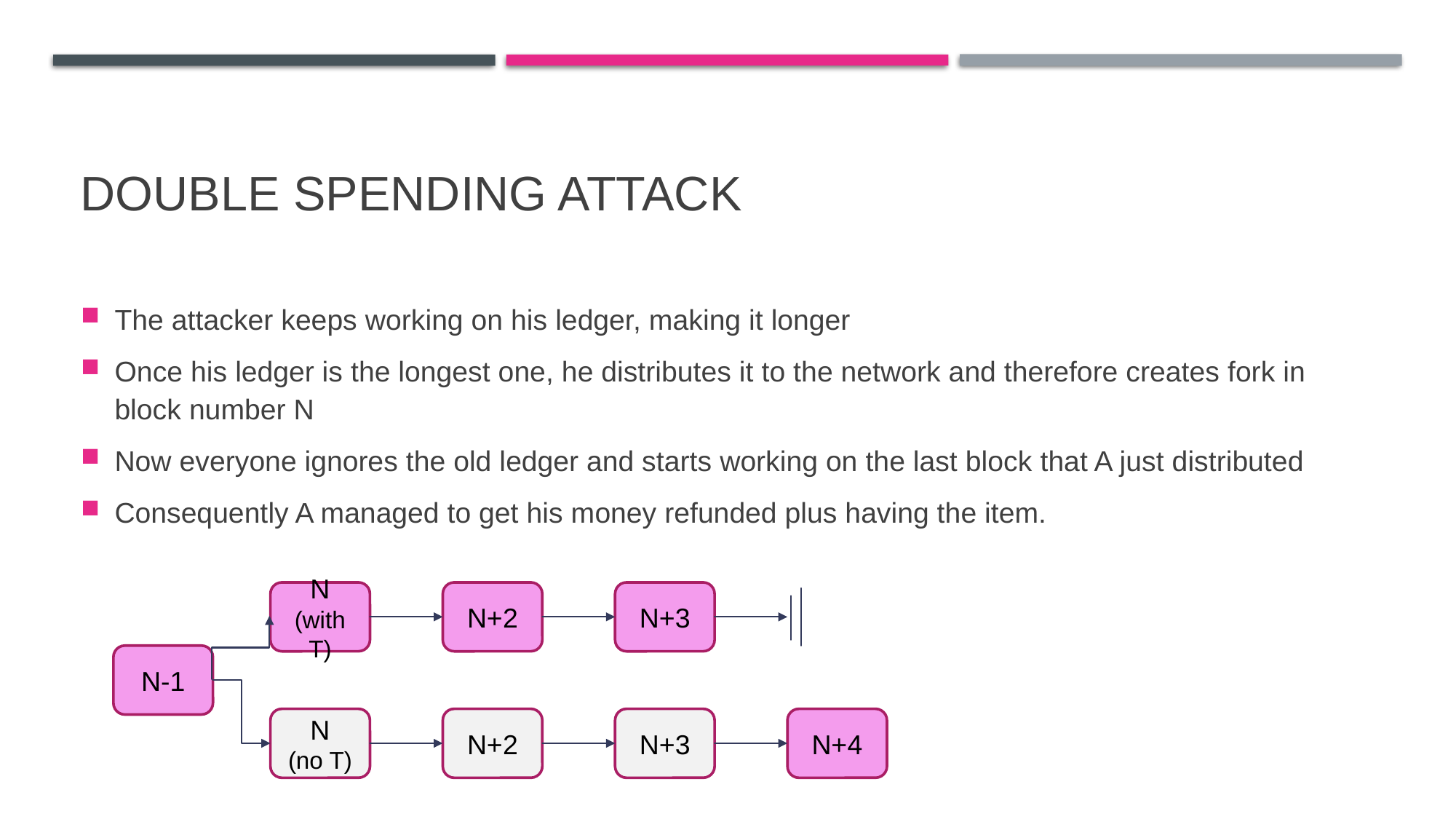

# Double spending attack
The attacker keeps working on his ledger, making it longer
Once his ledger is the longest one, he distributes it to the network and therefore creates fork in block number N
Now everyone ignores the old ledger and starts working on the last block that A just distributed
Consequently A managed to get his money refunded plus having the item.
N
(with T)
N+2
N+3
N-1
N
(no T)
N+2
N+3
N+4